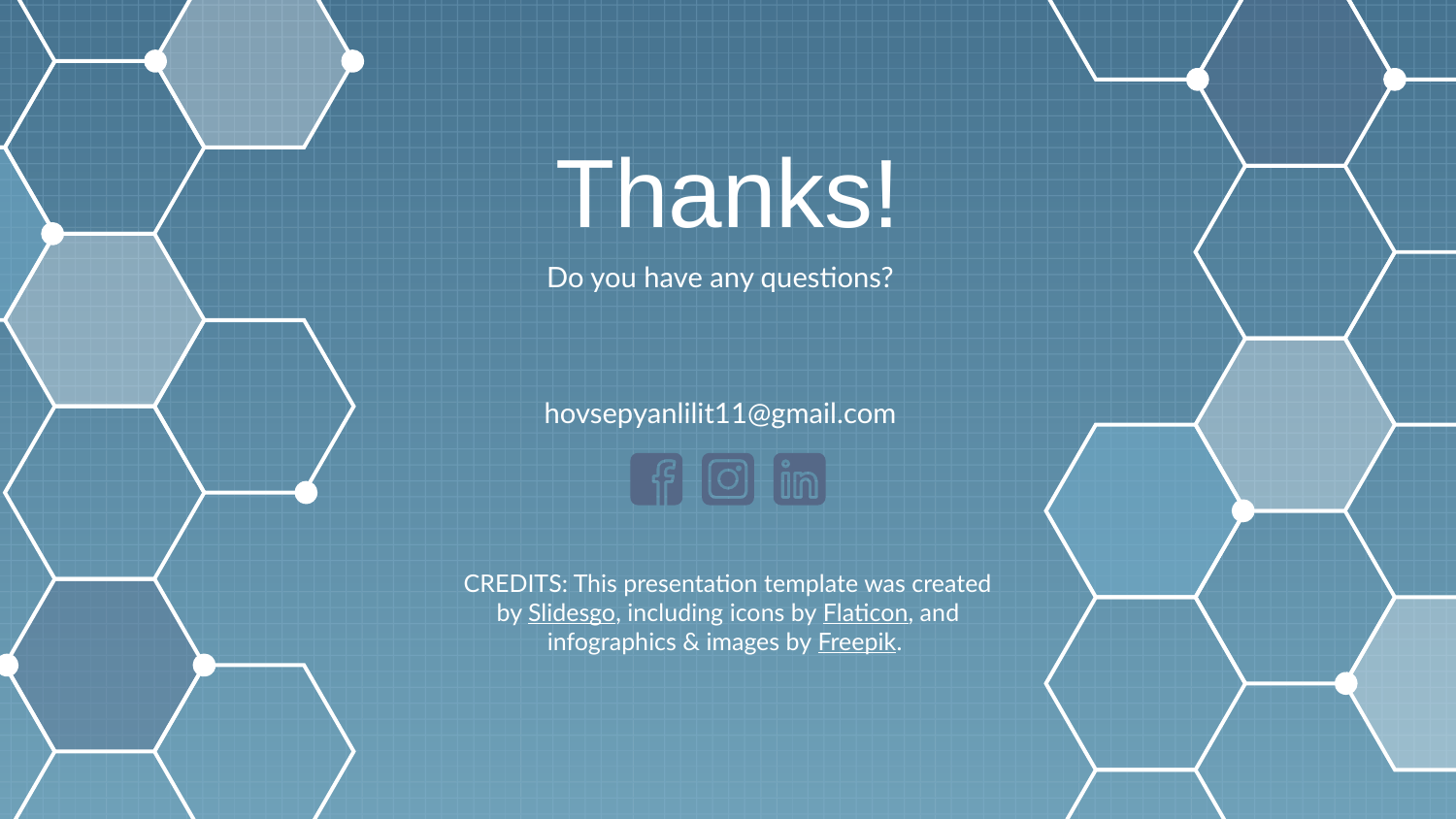

# Thanks!
Do you have any questions?

 hovsepyanlilit11@gmail.com